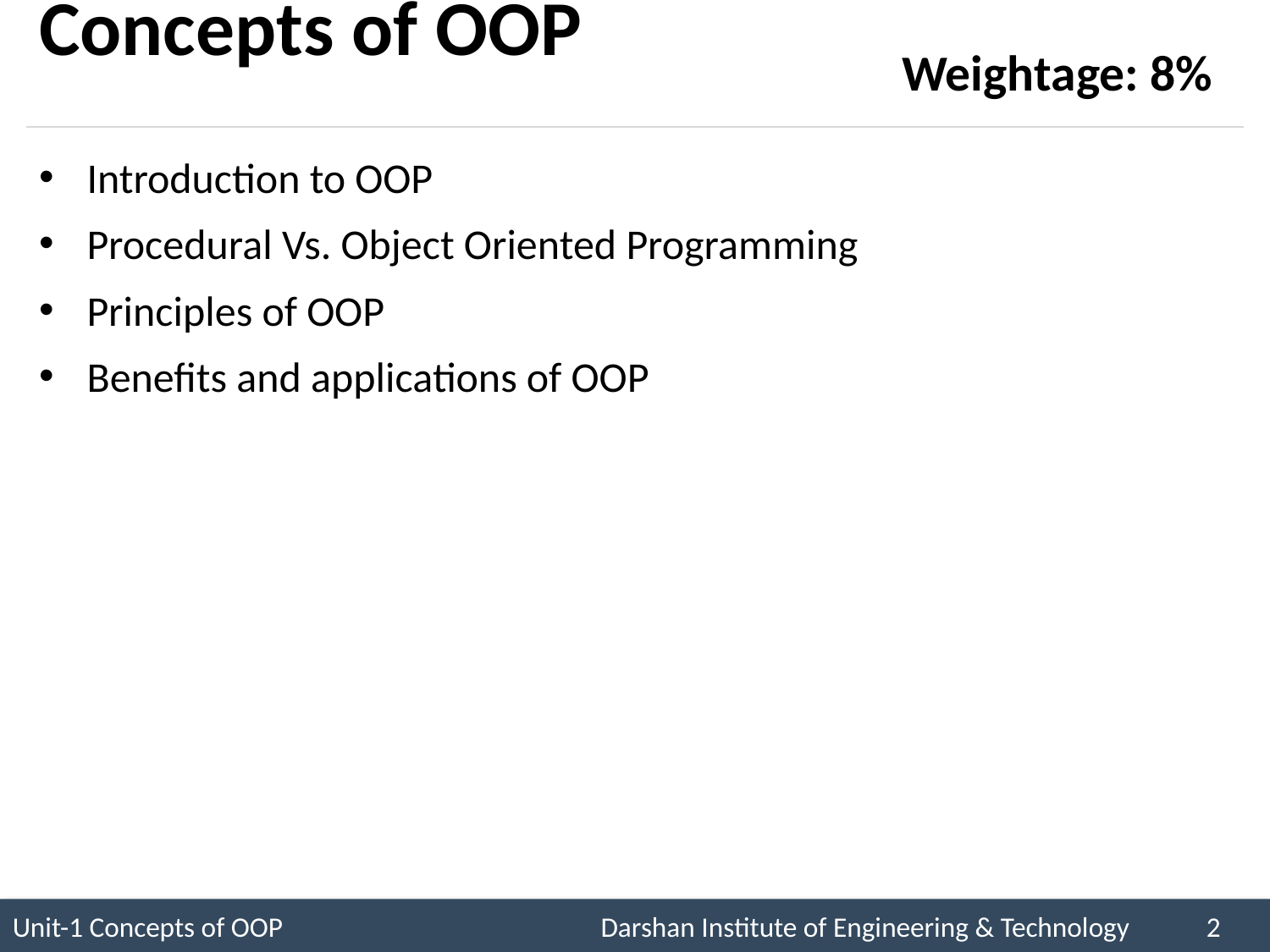

# Concepts of OOP
Weightage: 8%
Introduction to OOP
Procedural Vs. Object Oriented Programming
Principles of OOP
Benefits and applications of OOP